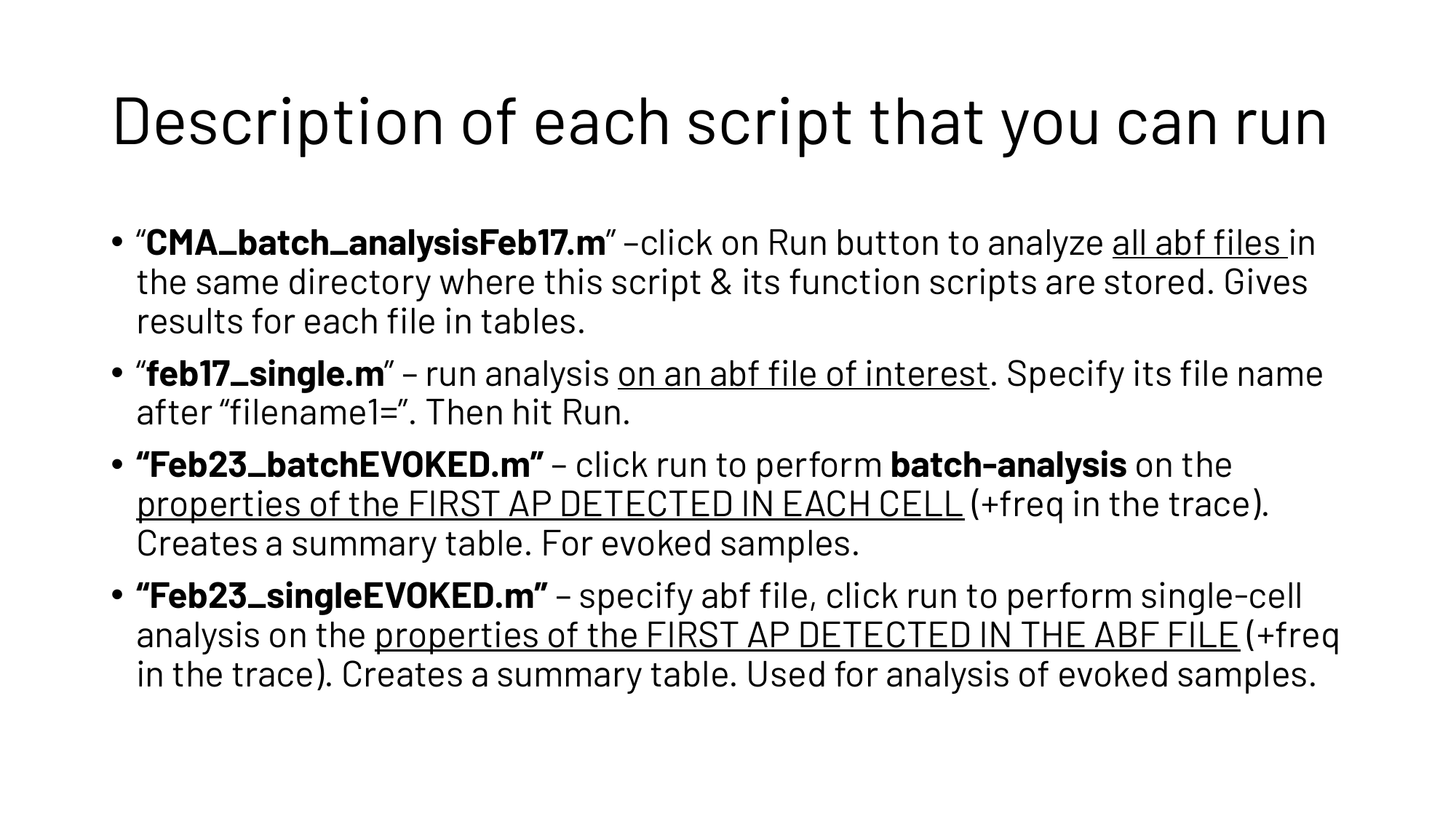

# Description of each script that you can run
“CMA_batch_analysisFeb17.m” –click on Run button to analyze all abf files in the same directory where this script & its function scripts are stored. Gives results for each file in tables.
“feb17_single.m” – run analysis on an abf file of interest. Specify its file name after “filename1=”. Then hit Run.
“Feb23_batchEVOKED.m” – click run to perform batch-analysis on the properties of the FIRST AP DETECTED IN EACH CELL (+freq in the trace). Creates a summary table. For evoked samples.
“Feb23_singleEVOKED.m” – specify abf file, click run to perform single-cell analysis on the properties of the FIRST AP DETECTED IN THE ABF FILE (+freq in the trace). Creates a summary table. Used for analysis of evoked samples.